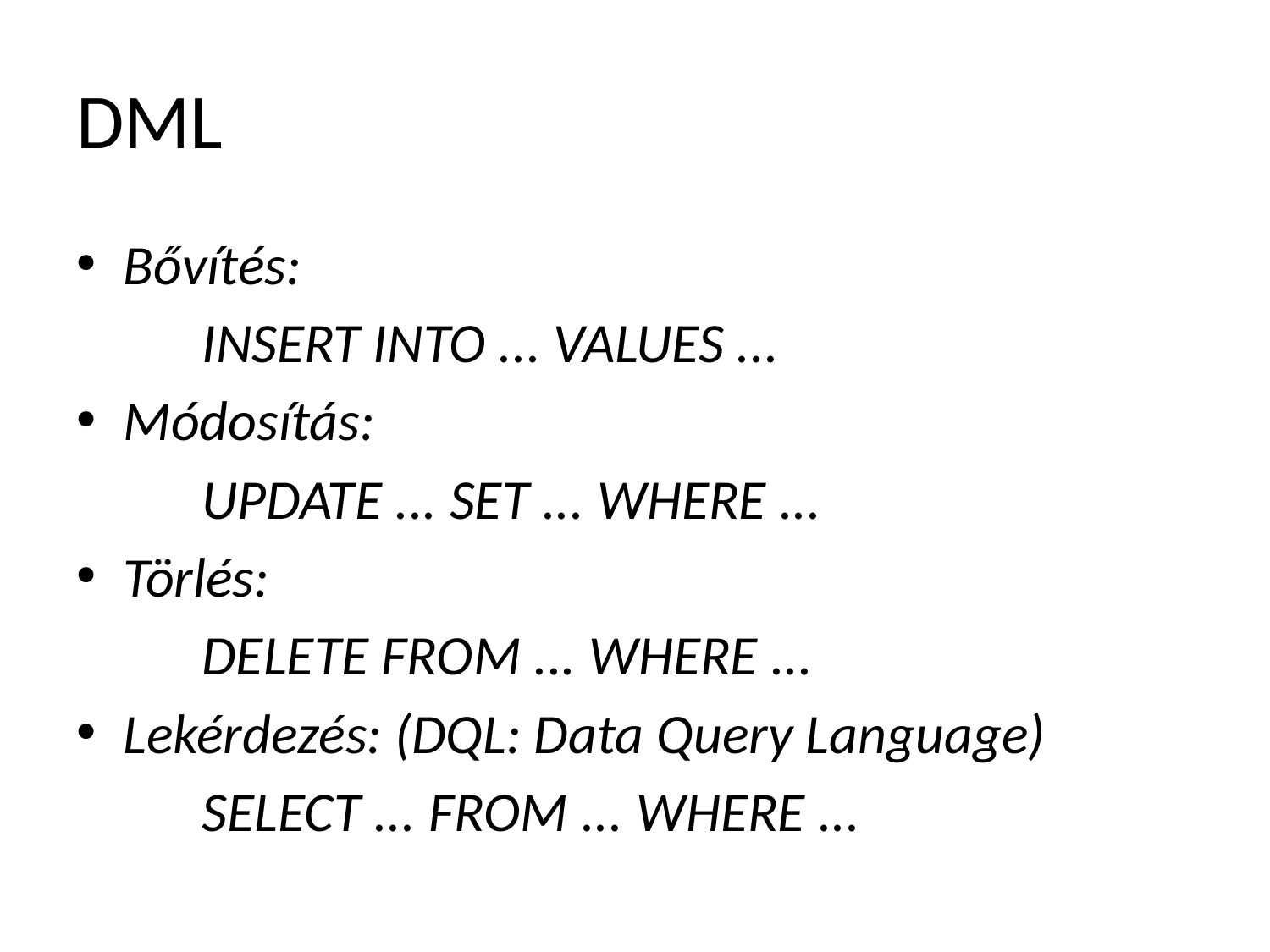

# DML
Bővítés:
	INSERT INTO ... VALUES ...
Módosítás:
	UPDATE ... SET ... WHERE ...
Törlés:
	DELETE FROM ... WHERE ...
Lekérdezés: (DQL: Data Query Language)
	SELECT ... FROM ... WHERE ...